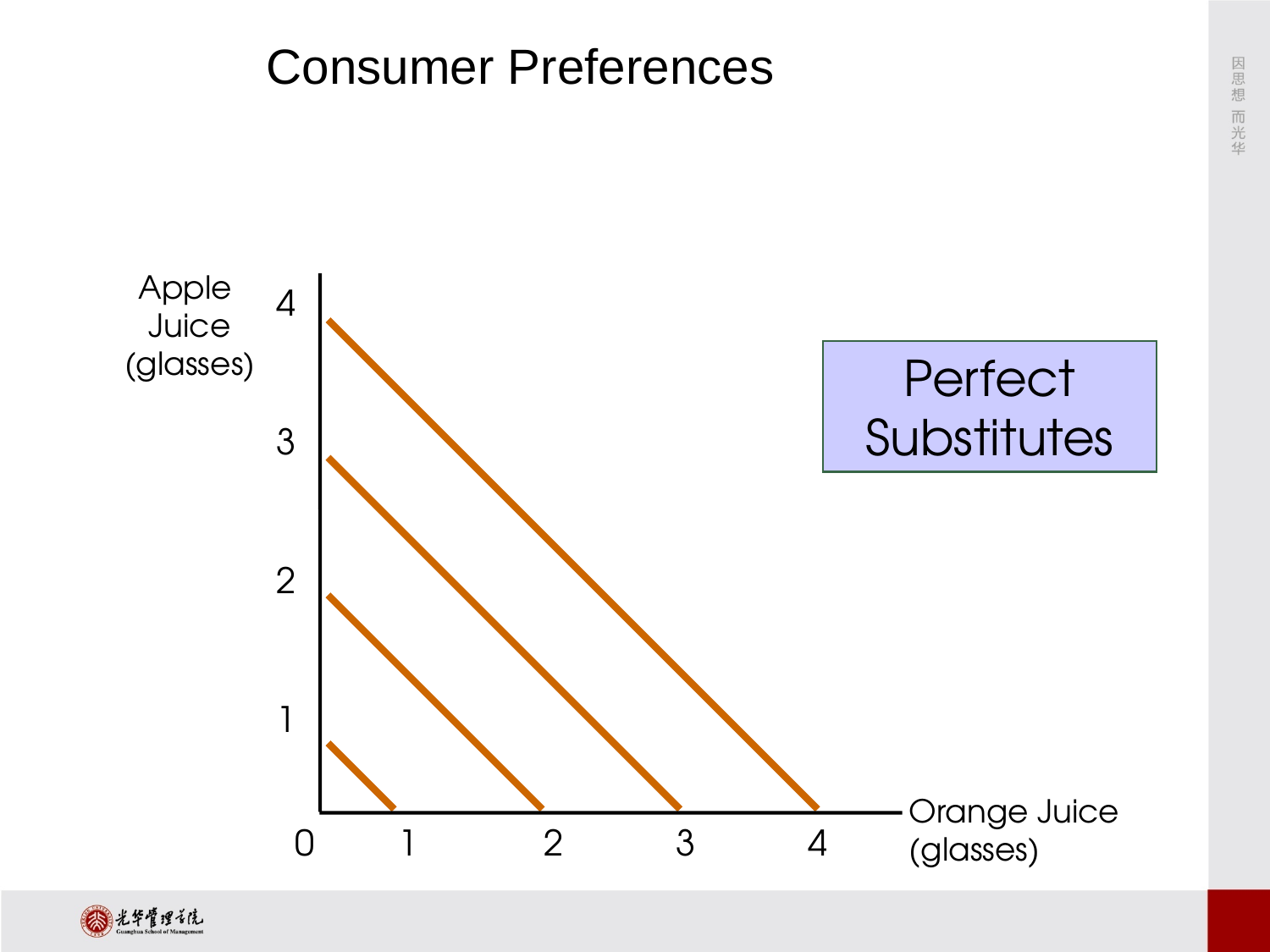

# Consumer Preferences
Apple
Juice
(glasses)

4
3
2
1
Orange Juice
(glasses)

0
1
2
3
4

Perfect
Substitutes